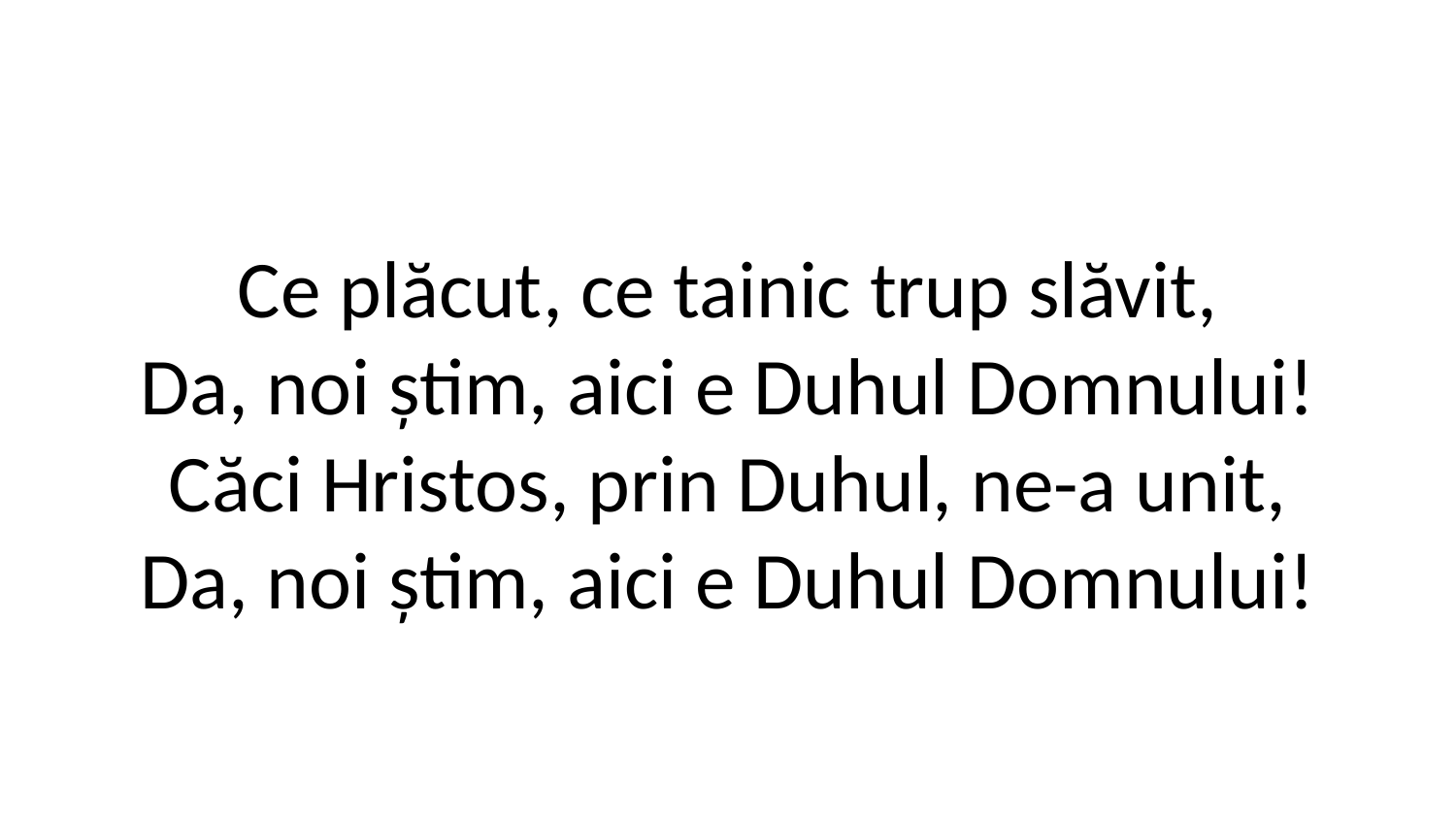

Ce plăcut, ce tainic trup slăvit,
Da, noi știm, aici e Duhul Domnului!
Căci Hristos, prin Duhul, ne-a unit,
Da, noi știm, aici e Duhul Domnului!